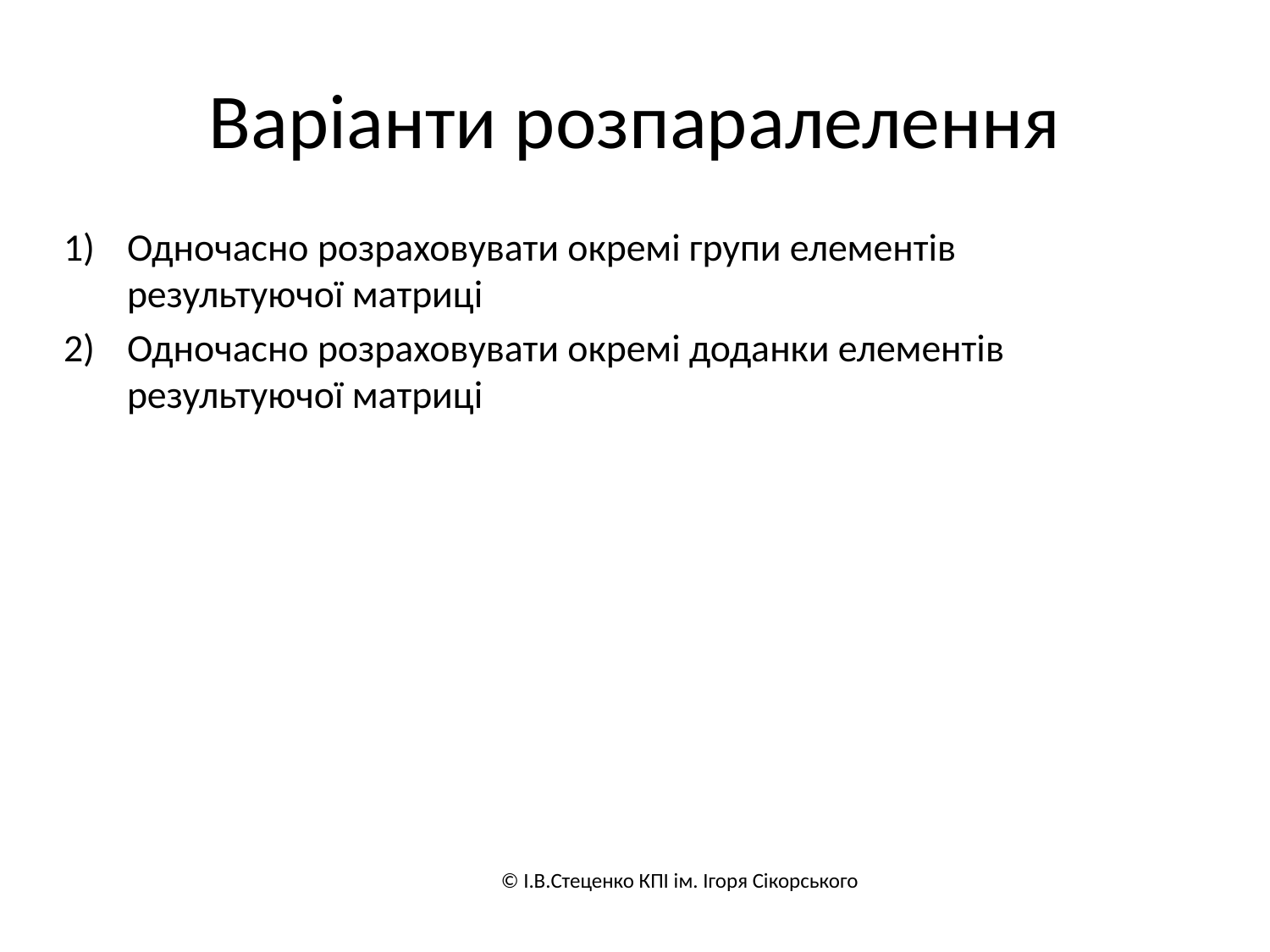

# Варіанти розпаралелення
Одночасно розраховувати окремі групи елементів результуючої матриці
Одночасно розраховувати окремі доданки елементів результуючої матриці
© І.В.Стеценко КПІ ім. Ігоря Сікорського